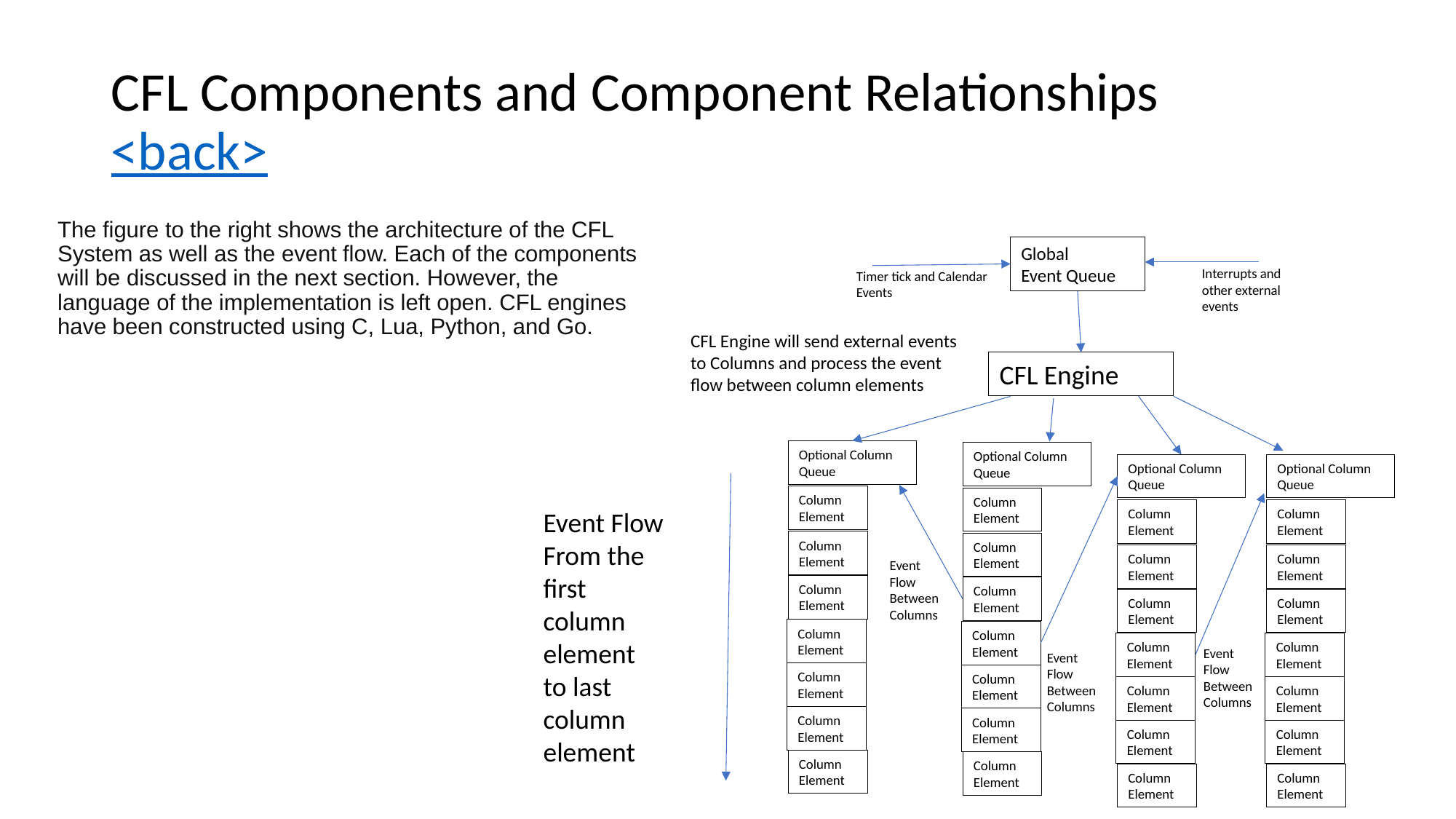

# CFL Components and Component Relationships <back>
The figure to the right shows the architecture of the CFL System as well as the event flow. Each of the components will be discussed in the next section. However, the language of the implementation is left open. CFL engines have been constructed using C, Lua, Python, and Go.
Global
Event Queue
Interrupts and other external events
Timer tick and Calendar Events
CFL Engine will send external events to Columns and process the event flow between column elements
CFL Engine
Optional Column Queue
Optional Column Queue
Optional Column Queue
Optional Column Queue
Column
Element
Column
Element
Event Flow
From the first column element
to last column element
Column
Element
Column
Element
Column
Element
Column
Element
Column
Element
Column
Element
Event Flow Between Columns
Column
Element
Column
Element
Column
Element
Column
Element
Column
Element
Column
Element
Column
Element
Column
Element
Event Flow Between Columns
Event Flow Between Columns
Column
Element
Column
Element
Column
Element
Column
Element
Column
Element
Column
Element
Column
Element
Column
Element
Column
Element
Column
Element
Column
Element
Column
Element